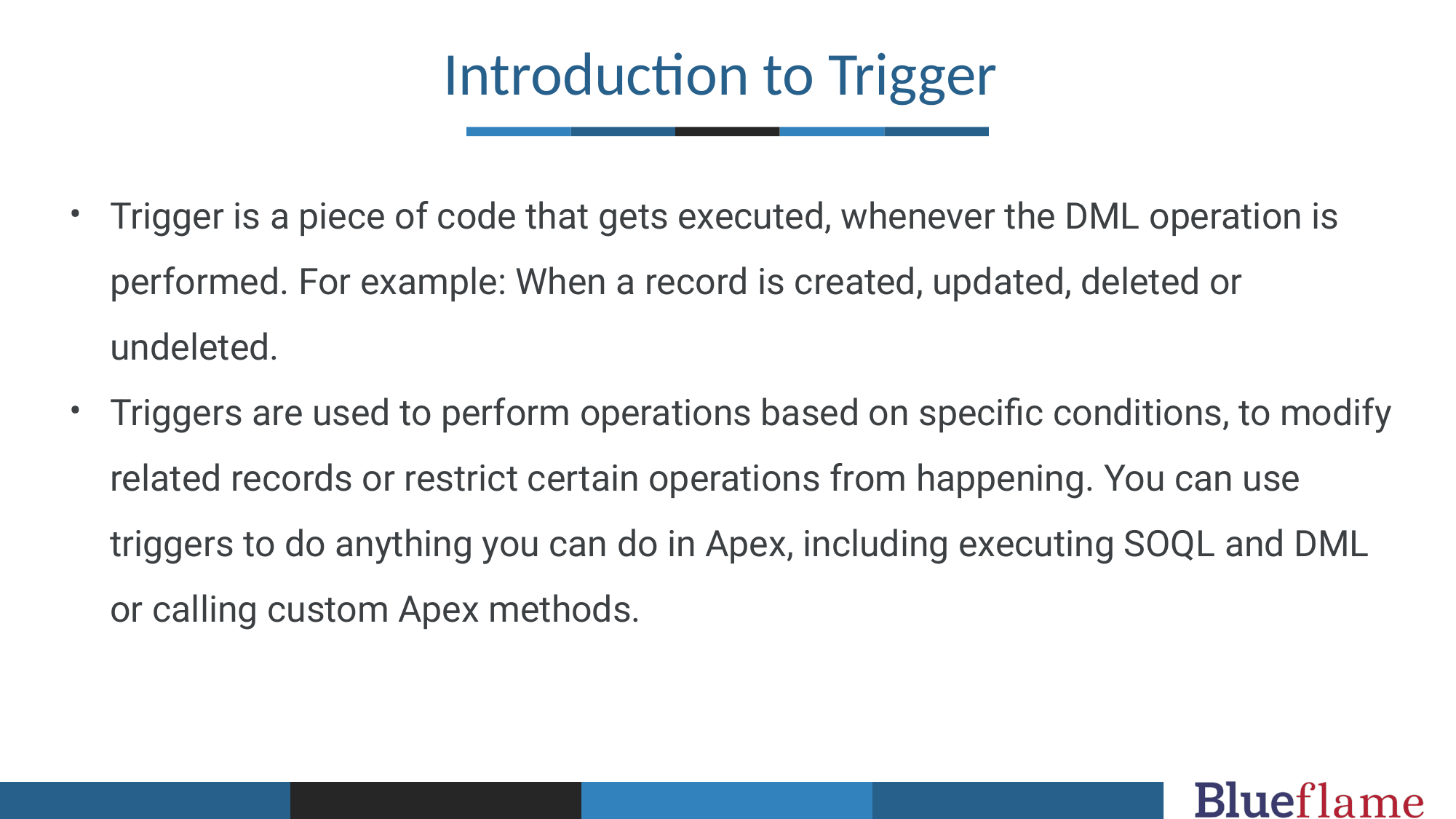

Introduction to Trigger
Trigger is a piece of code that gets executed, whenever the DML operation is performed. For example: When a record is created, updated, deleted or undeleted.
Triggers are used to perform operations based on specific conditions, to modify related records or restrict certain operations from happening. You can use triggers to do anything you can do in Apex, including executing SOQL and DML or calling custom Apex methods.